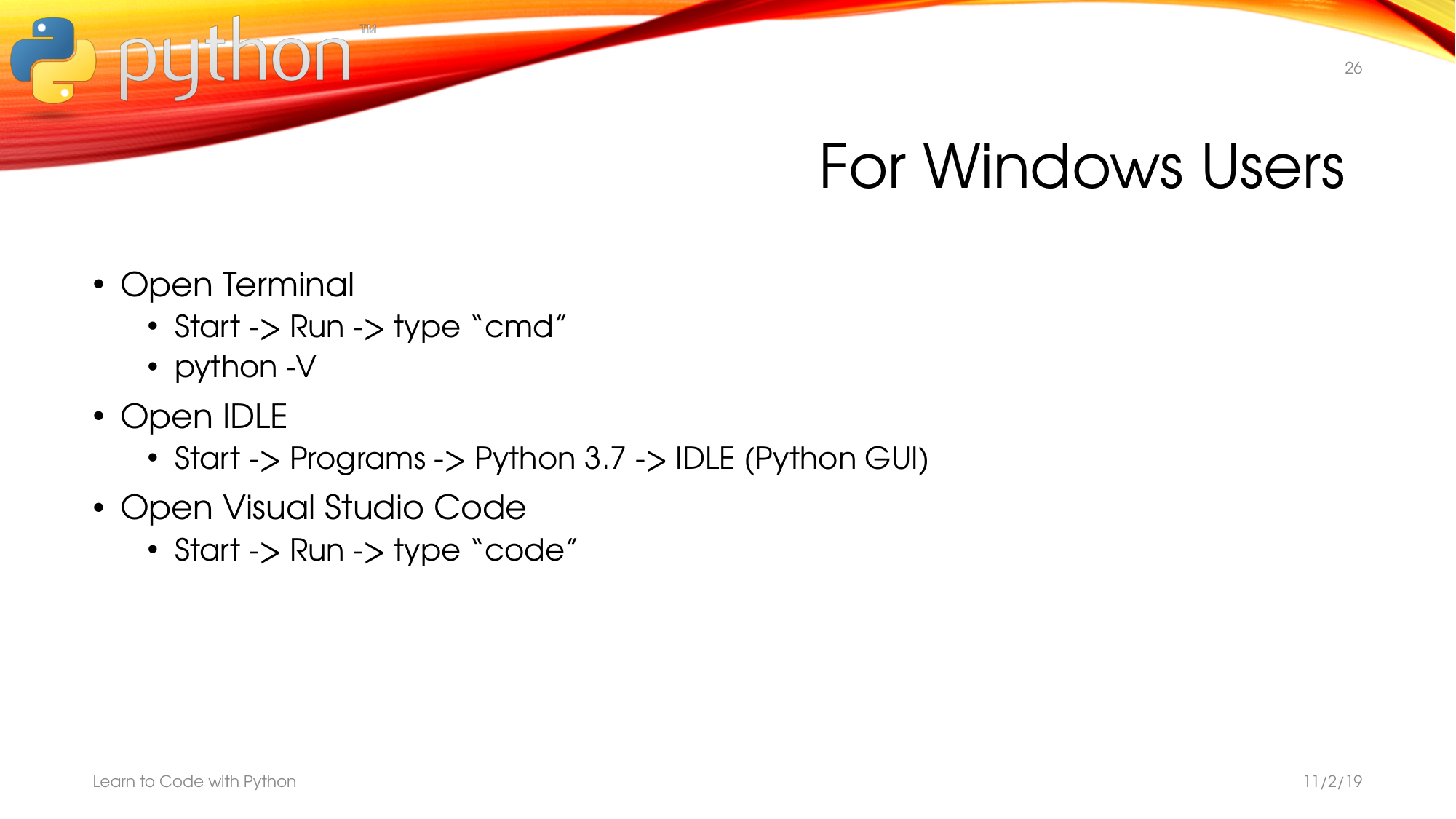

26
# For Windows Users
Open Terminal
Start -> Run -> type “cmd”
python -V
Open IDLE
Start -> Programs -> Python 3.7 -> IDLE (Python GUI)
Open Visual Studio Code
Start -> Run -> type “code”
Learn to Code with Python
11/2/19